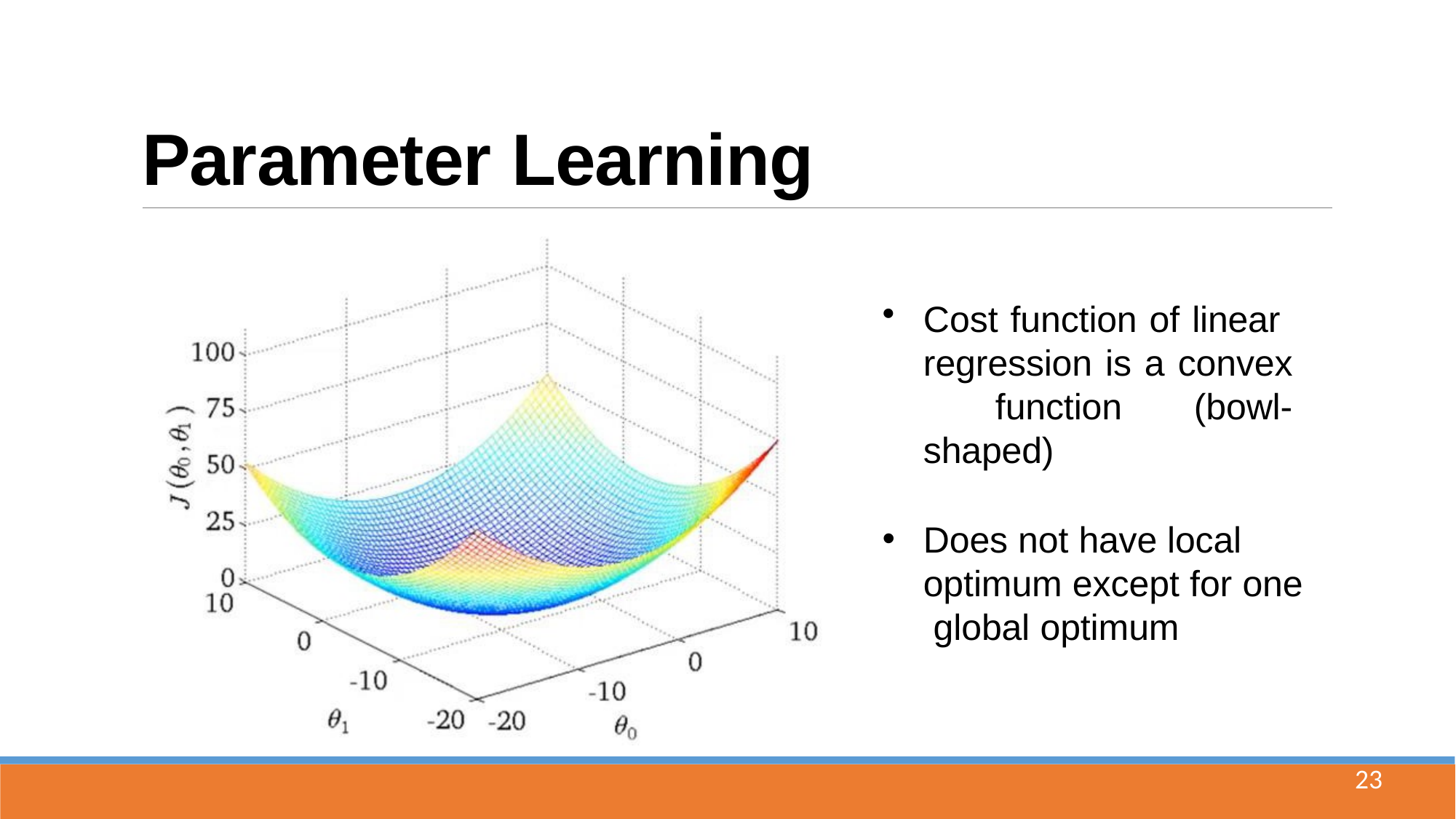

# Parameter Learning

Cost function of linear  regression is a convex  function (bowl-shaped)

Does not have local  optimum except for one  global optimum
23